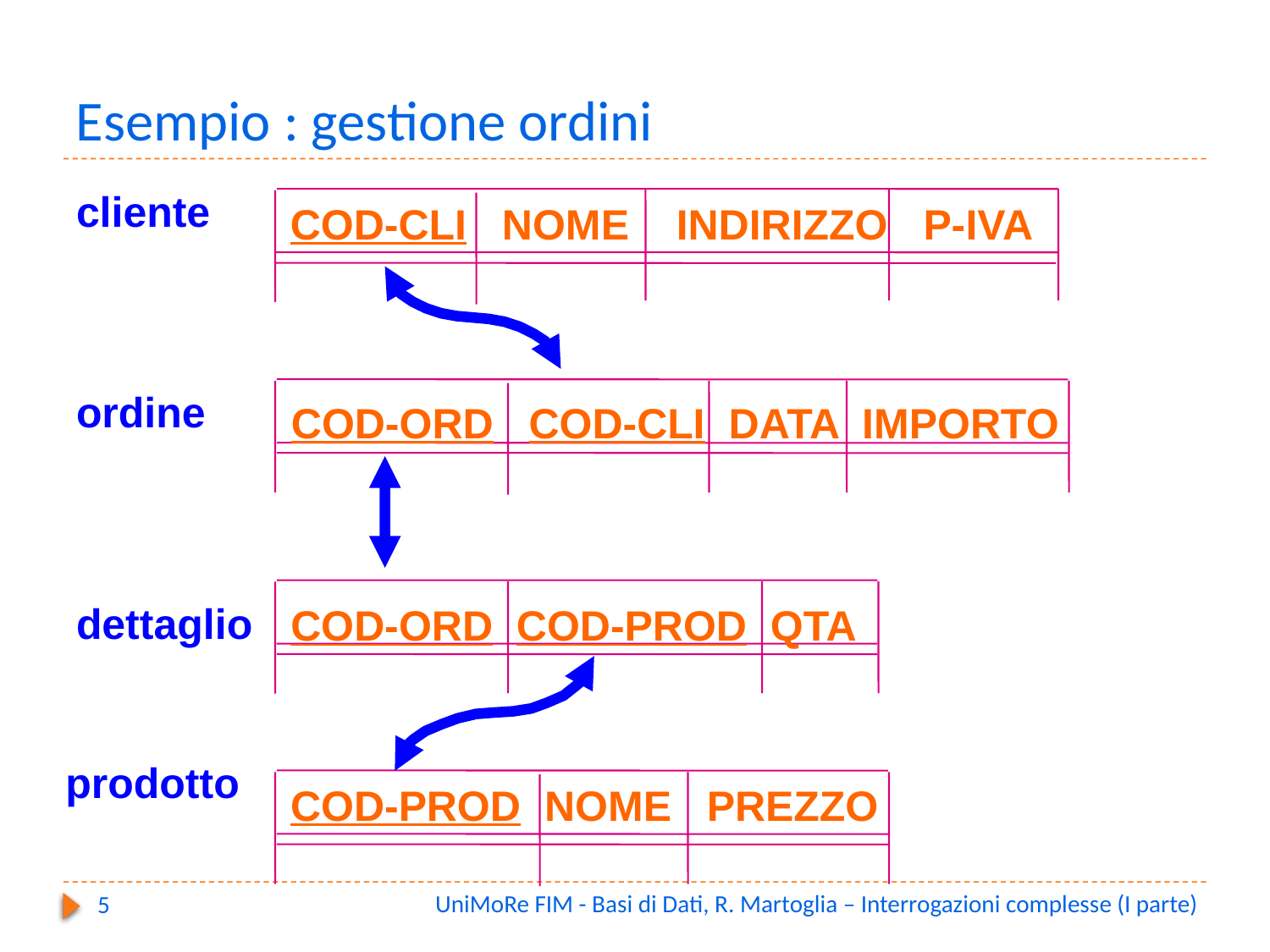

# Esempio : gestione ordini
COD-CLI   NOME    INDIRIZZO   P-IVA
cliente

COD-ORD   COD-CLI  DATA  IMPORTO

ordine

COD-ORD  COD-PROD  QTA

dettaglio

prodotto
COD-PROD  NOME   PREZZO

UniMoRe FIM - Basi di Dati, R. Martoglia – Interrogazioni complesse (I parte)
5